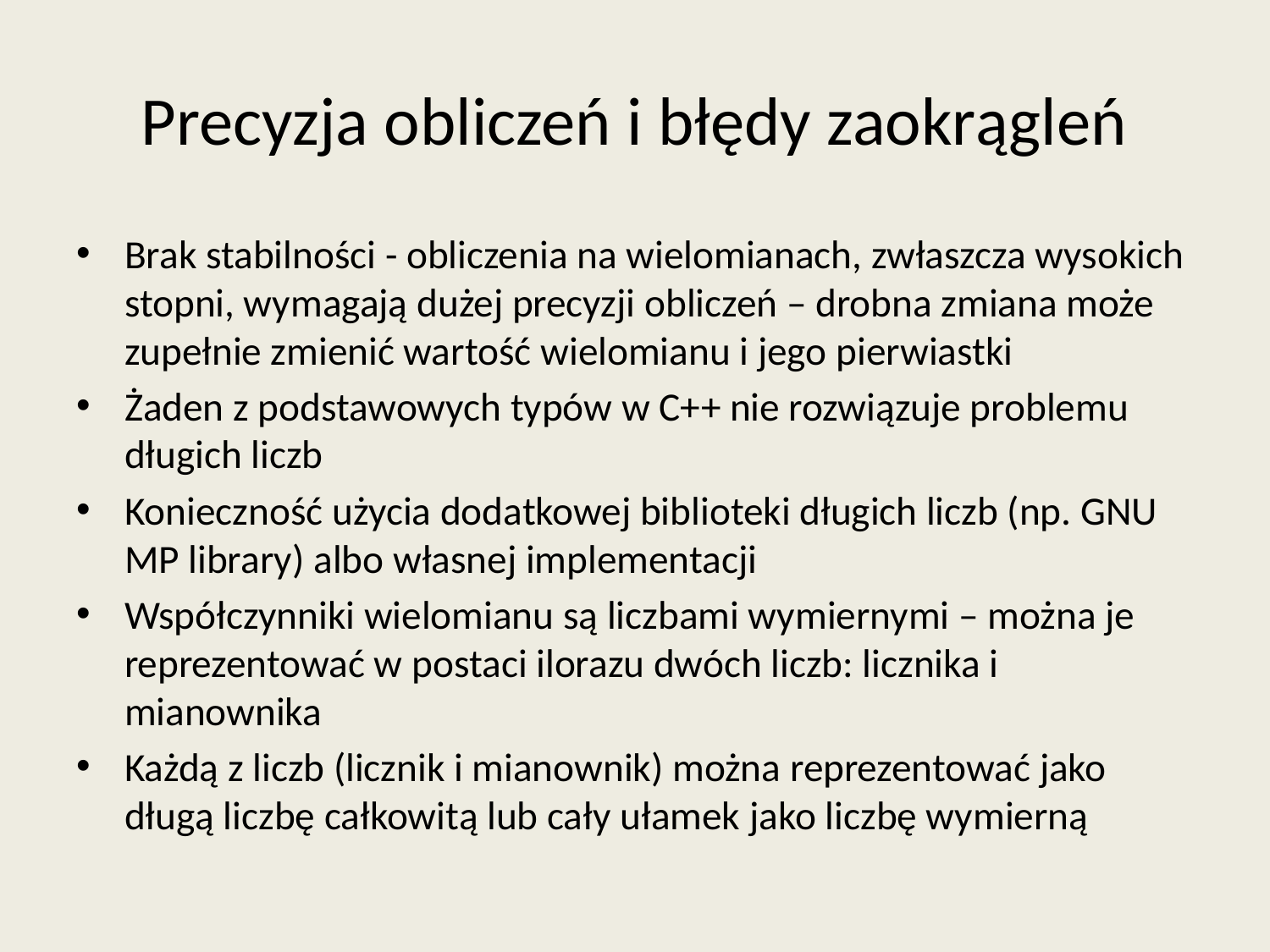

# Precyzja obliczeń i błędy zaokrągleń
Brak stabilności - obliczenia na wielomianach, zwłaszcza wysokich stopni, wymagają dużej precyzji obliczeń – drobna zmiana może zupełnie zmienić wartość wielomianu i jego pierwiastki
Żaden z podstawowych typów w C++ nie rozwiązuje problemu długich liczb
Konieczność użycia dodatkowej biblioteki długich liczb (np. GNU MP library) albo własnej implementacji
Współczynniki wielomianu są liczbami wymiernymi – można je reprezentować w postaci ilorazu dwóch liczb: licznika i mianownika
Każdą z liczb (licznik i mianownik) można reprezentować jako długą liczbę całkowitą lub cały ułamek jako liczbę wymierną